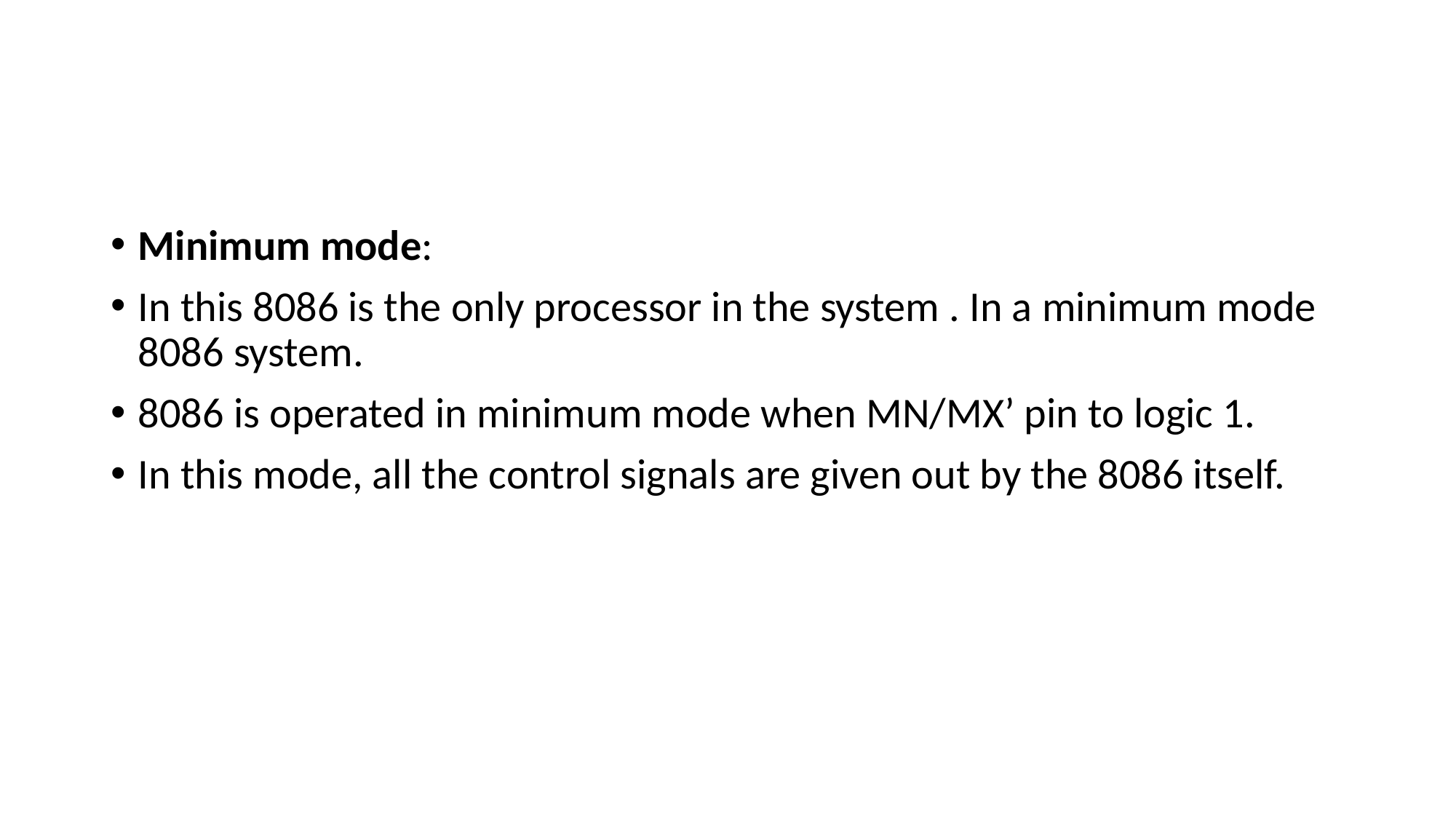

#
Minimum mode:
In this 8086 is the only processor in the system . In a minimum mode 8086 system.
8086 is operated in minimum mode when MN/MX’ pin to logic 1.
In this mode, all the control signals are given out by the 8086 itself.